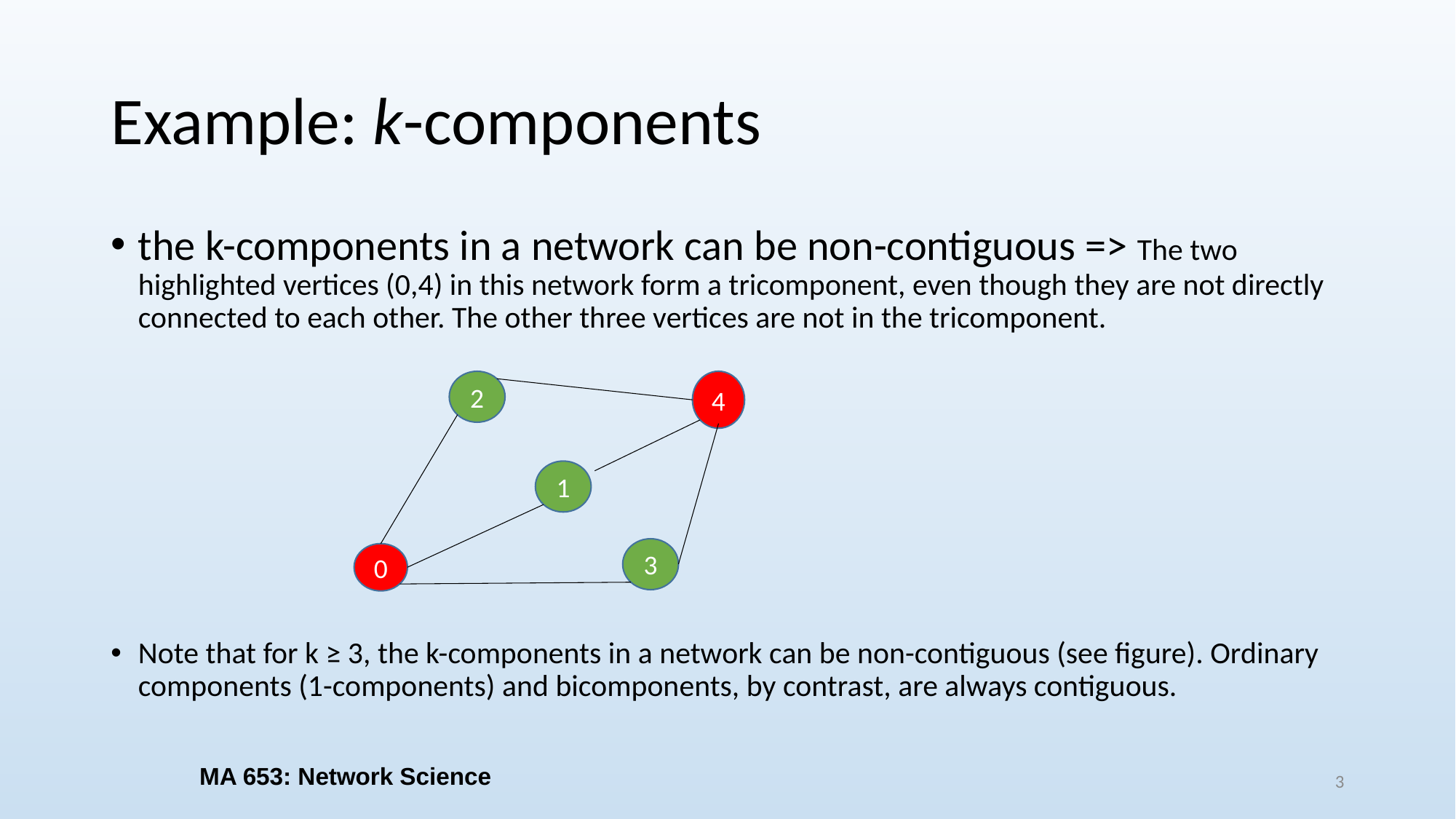

# Example: k-components
the k-components in a network can be non-contiguous => The two highlighted vertices (0,4) in this network form a tricomponent, even though they are not directly connected to each other. The other three vertices are not in the tricomponent.

Note that for k ≥ 3, the k-components in a network can be non-contiguous (see figure). Ordinary components (1-components) and bicomponents, by contrast, are always contiguous.
2
4
1
3
0
MA 653: Network Science
3